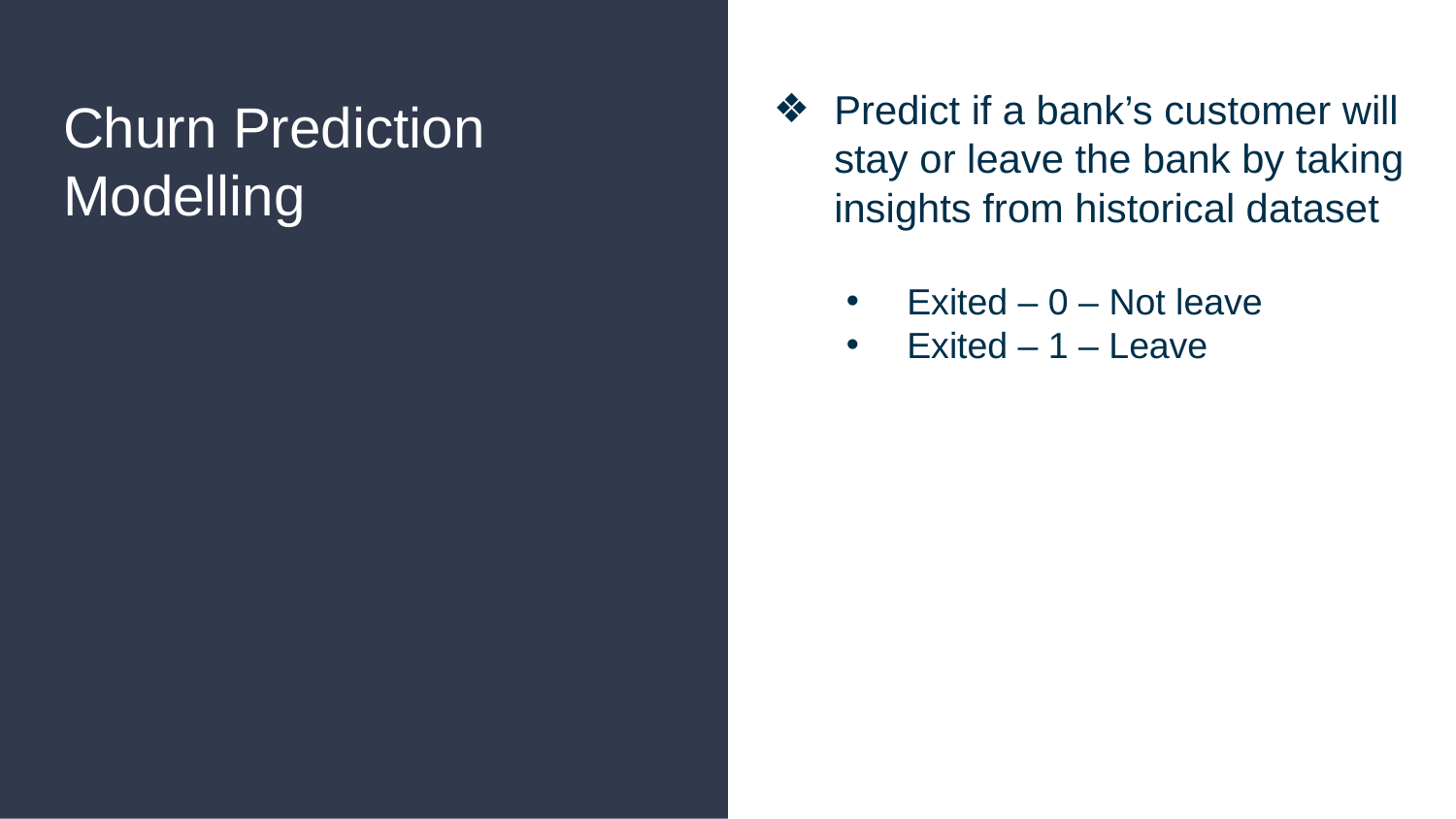

Predict if a bank’s customer will stay or leave the bank by taking insights from historical dataset

Exited – 0 – Not leave
Exited – 1 – Leave

# Churn Prediction Modelling